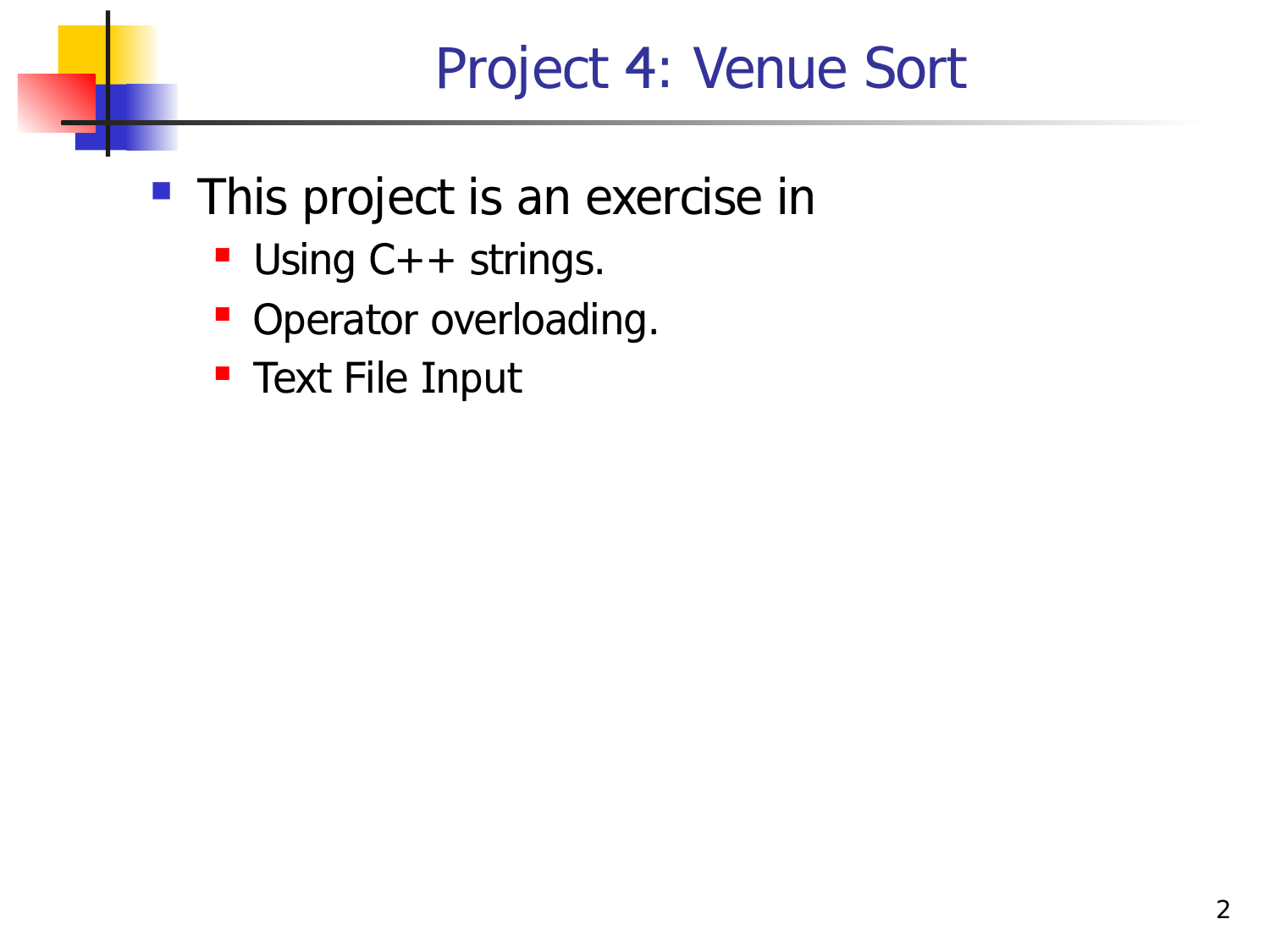

# Project 4: Venue Sort
This project is an exercise in
Using C++ strings.
Operator overloading.
Text File Input
2